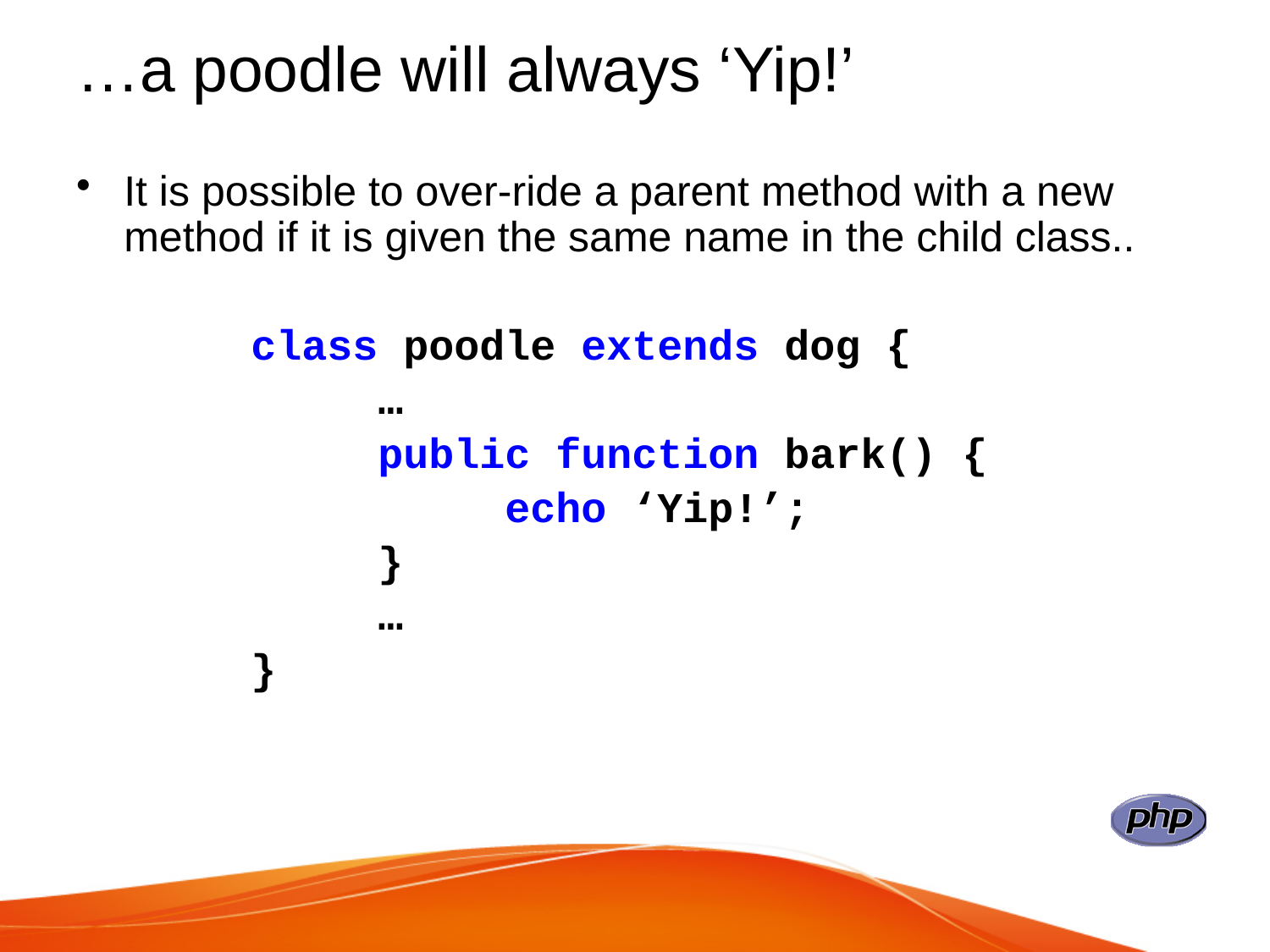

# …a poodle will always ‘Yip!’
It is possible to over-ride a parent method with a new method if it is given the same name in the child class..

		class poodle extends dog {
			…
			public function bark() {
				echo ‘Yip!’;
			}
			…
		}